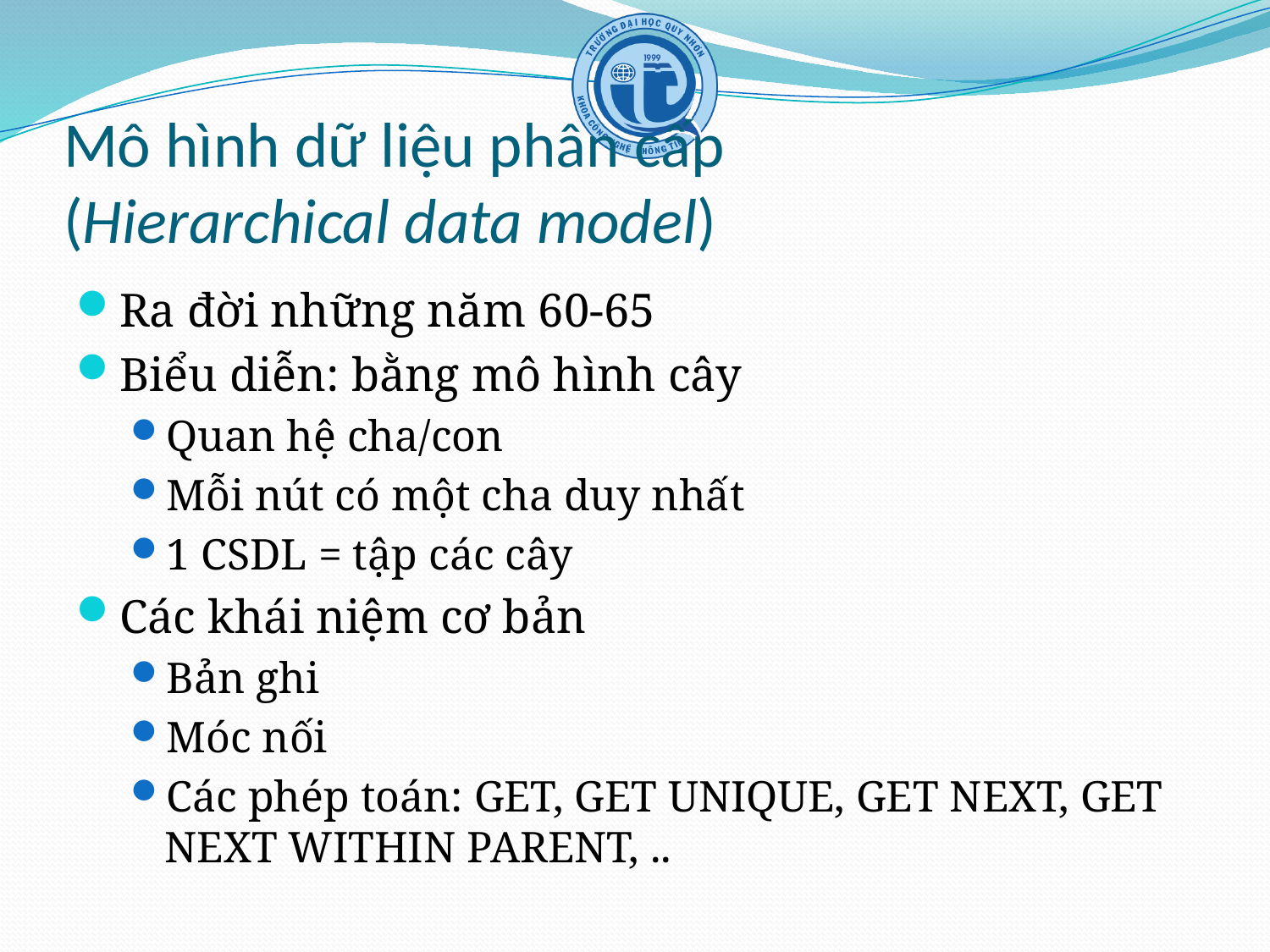

# Mô hình dữ liệu phân cấp (Hierarchical data model)
Ra đời những năm 60-65
Biểu diễn: bằng mô hình cây
Quan hệ cha/con
Mỗi nút có một cha duy nhất
1 CSDL = tập các cây
Các khái niệm cơ bản
Bản ghi
Móc nối
Các phép toán: GET, GET UNIQUE, GET NEXT, GET
NEXT WITHIN PARENT, ..